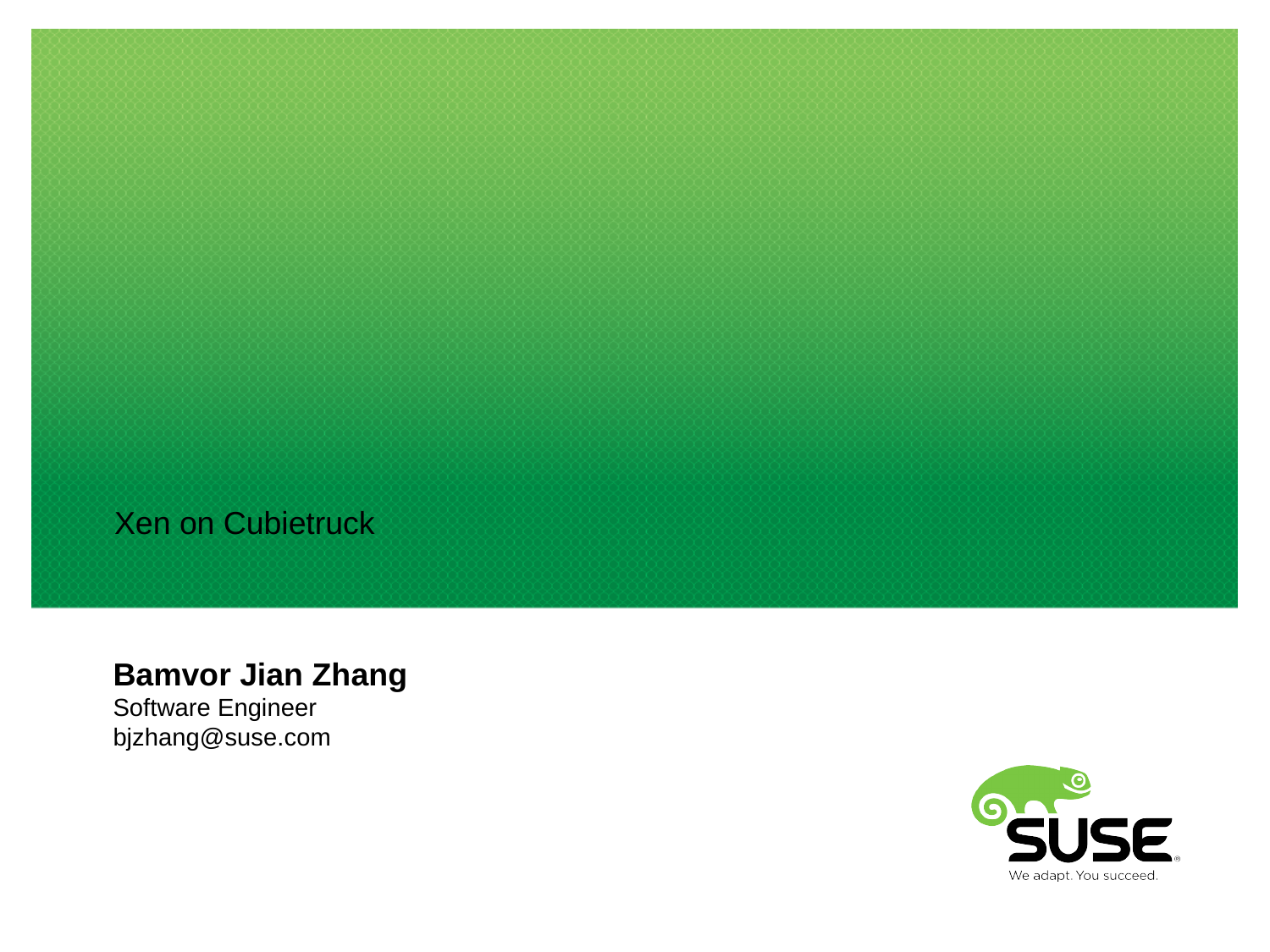

Xen on Cubietruck
Bamvor Jian Zhang
Software Engineer
bjzhang@suse.com